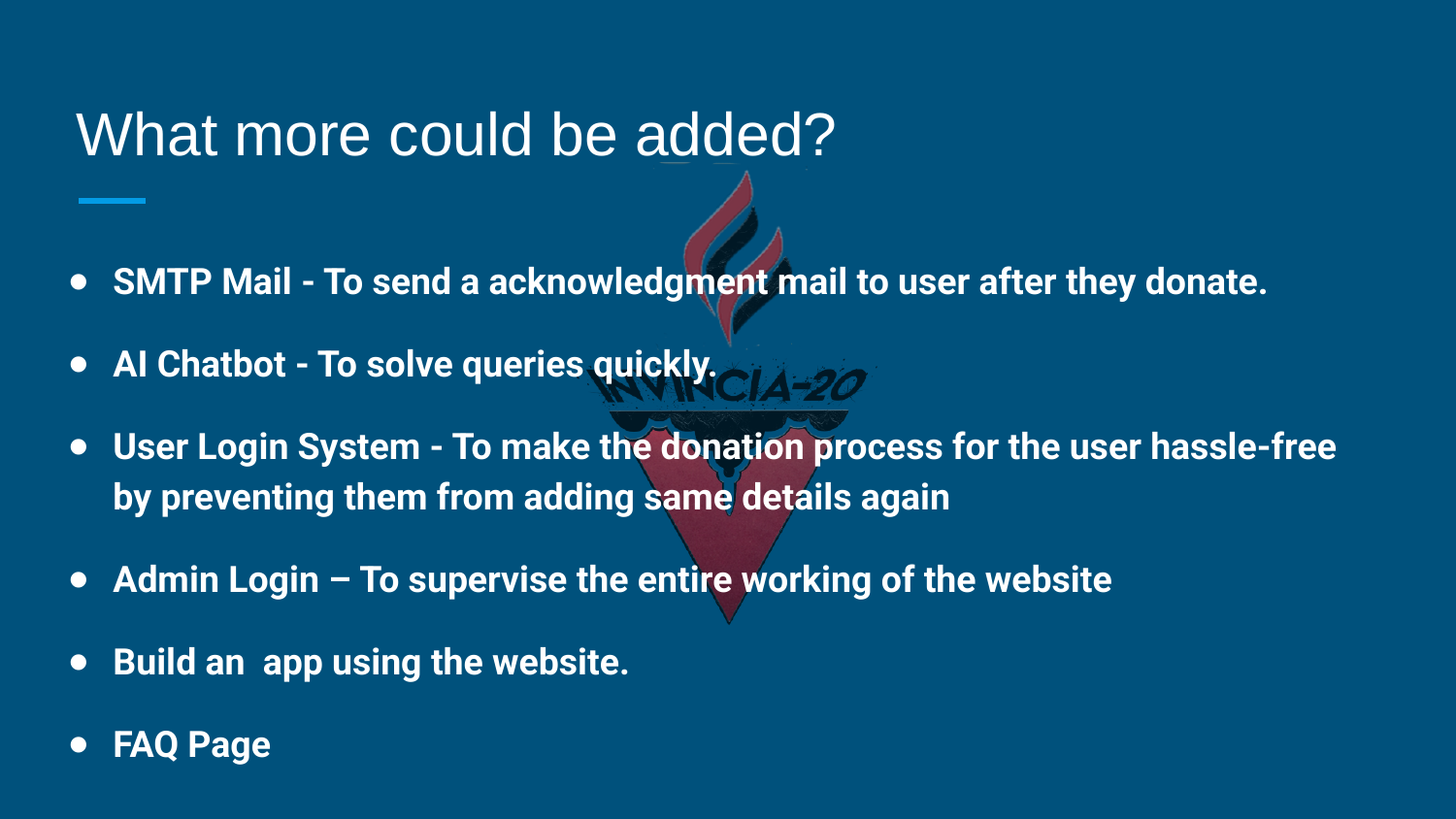

# What more could be added?
SMTP Mail - To send a acknowledgment mail to user after they donate.
AI Chatbot - To solve queries quickly.
User Login System - To make the donation process for the user hassle-free by preventing them from adding same details again
Admin Login – To supervise the entire working of the website
Build an  app using the website.
FAQ Page